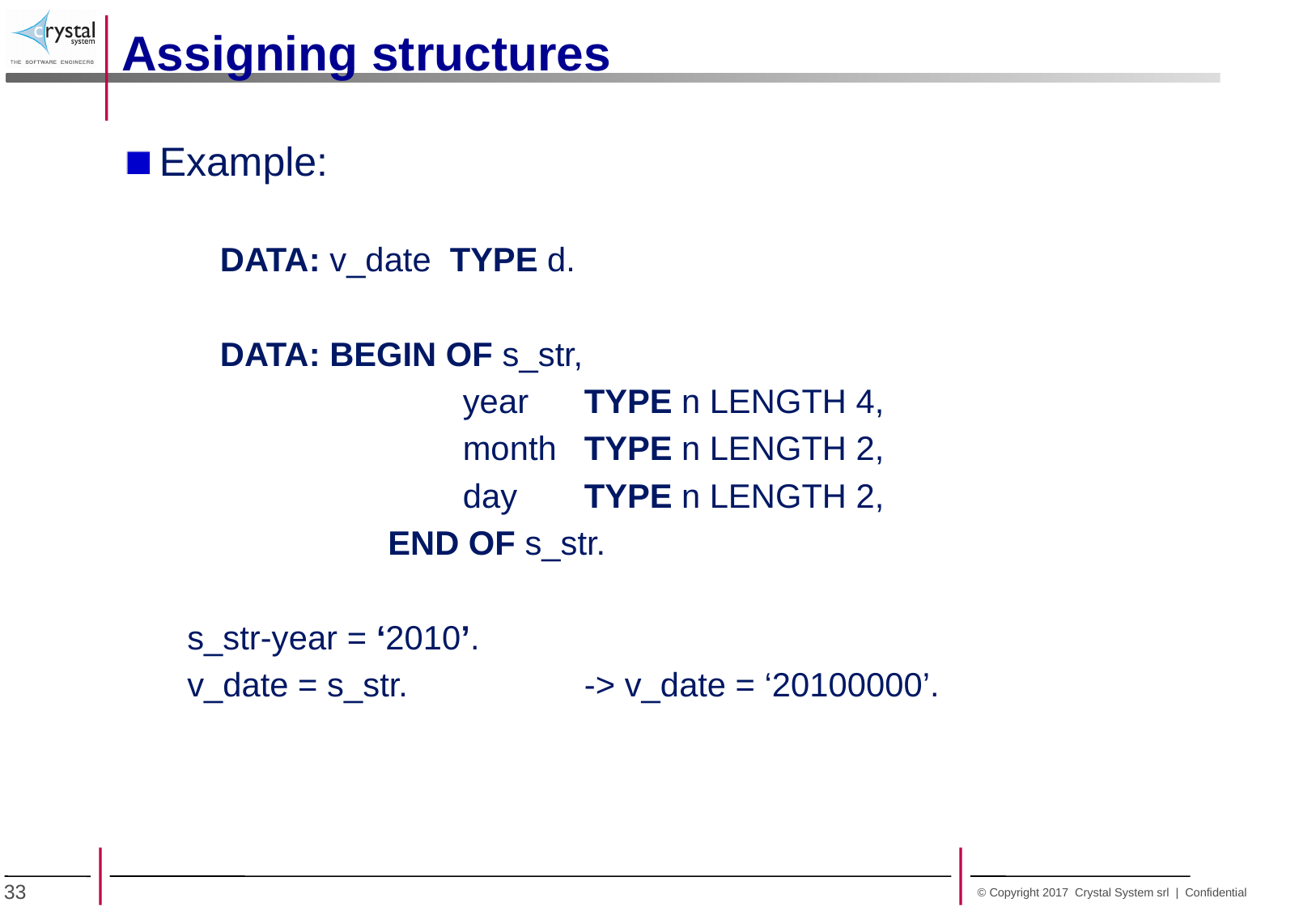

Assigning structures
Example:

	DATA: v_date  TYPE d.

	DATA: BEGIN OF s_str,
			year	TYPE n LENGTH 4,
			month	TYPE n LENGTH 2,
			day	TYPE n LENGTH 2,
		     END OF s_str.

s_str-year = ‘2010’.
v_date = s_str.    		-> v_date = ‘20100000’.